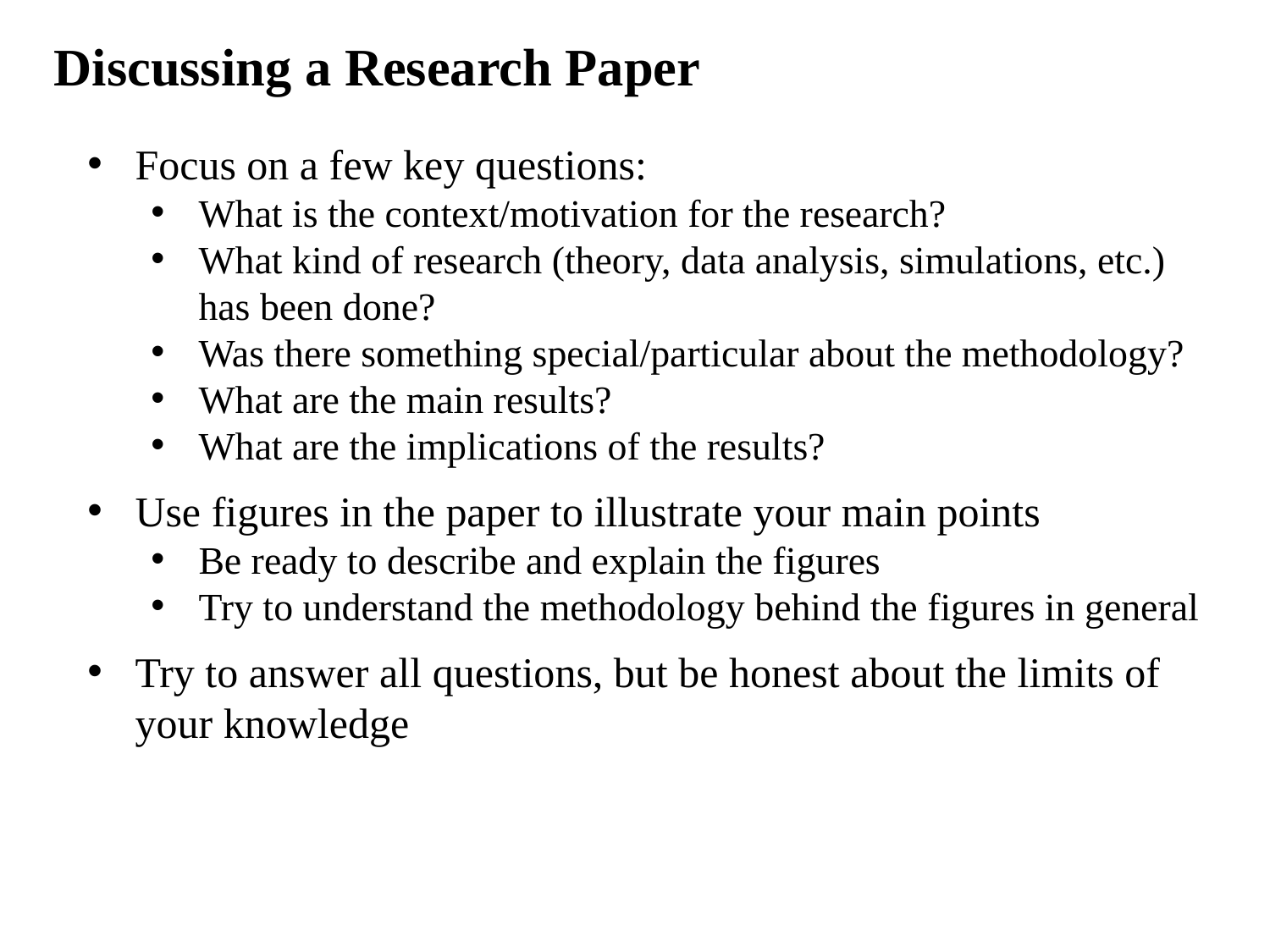

Discussing a Research Paper
Focus on a few key questions:
What is the context/motivation for the research?
What kind of research (theory, data analysis, simulations, etc.) has been done?
Was there something special/particular about the methodology?
What are the main results?
What are the implications of the results?

Use figures in the paper to illustrate your main points
Be ready to describe and explain the figures
Try to understand the methodology behind the figures in general

Try to answer all questions, but be honest about the limits of your knowledge